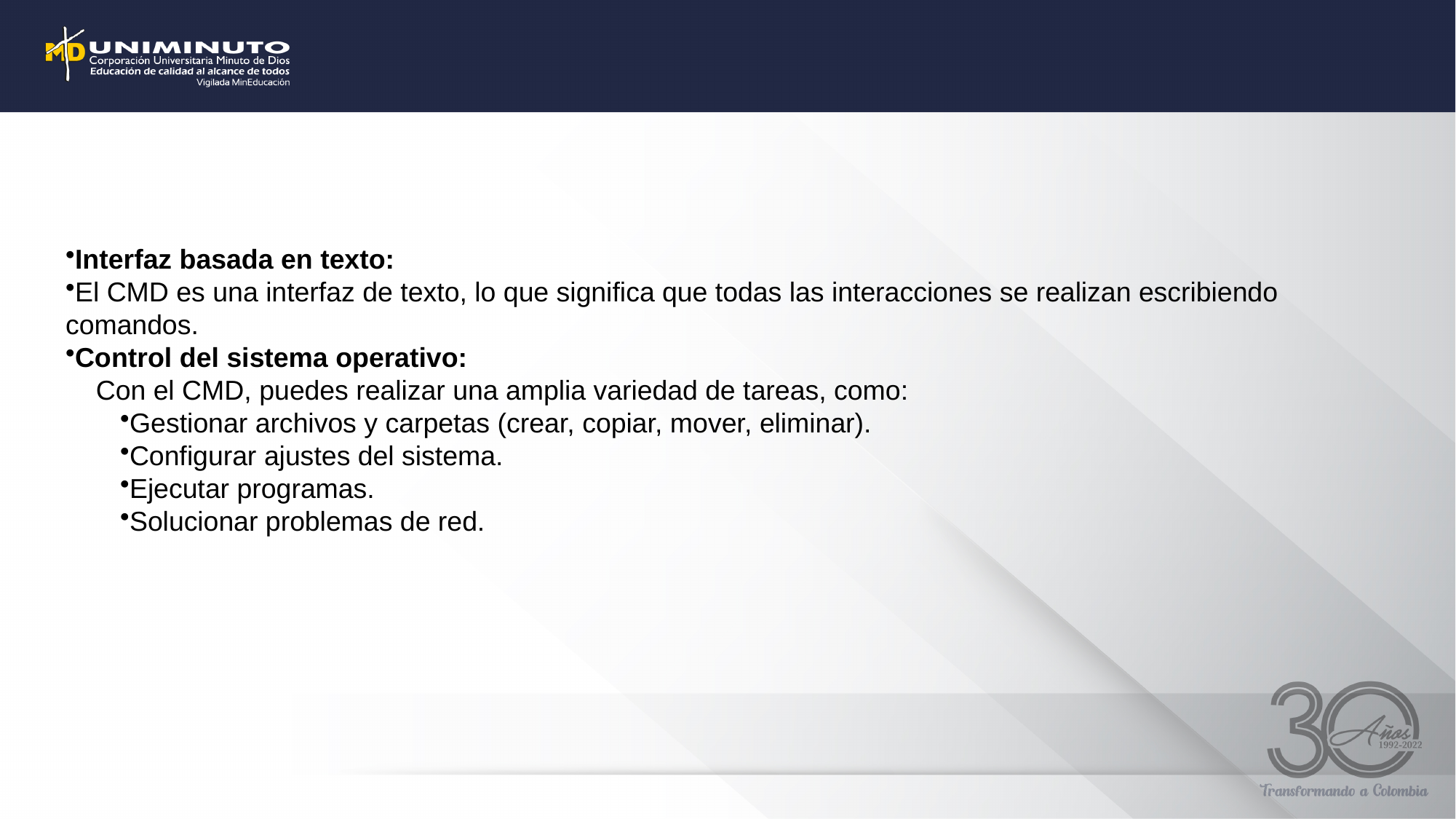

Interfaz basada en texto:
El CMD es una interfaz de texto, lo que significa que todas las interacciones se realizan escribiendo comandos.
Control del sistema operativo:
    Con el CMD, puedes realizar una amplia variedad de tareas, como:
Gestionar archivos y carpetas (crear, copiar, mover, eliminar).
Configurar ajustes del sistema.
Ejecutar programas.
Solucionar problemas de red.

#